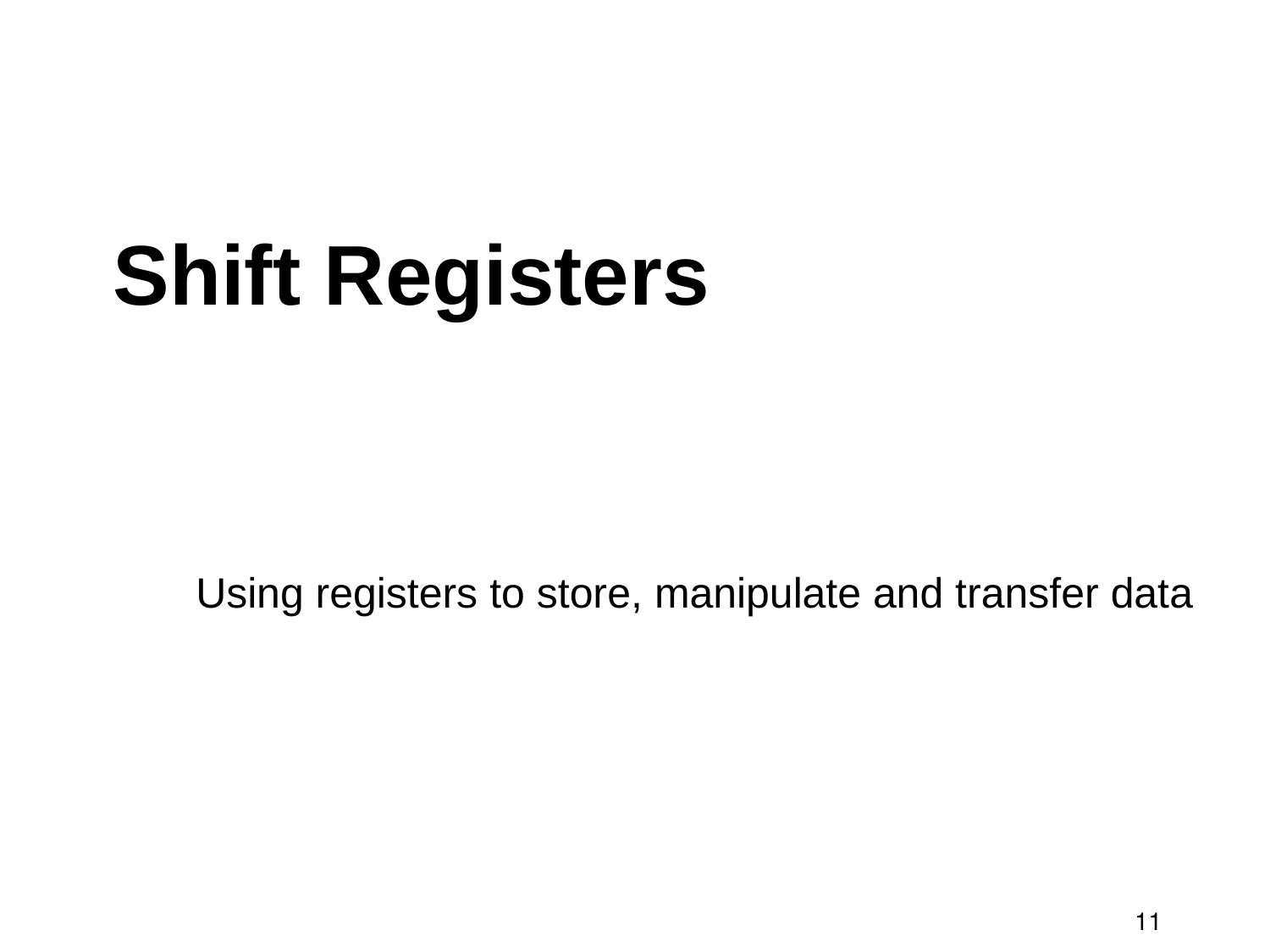

Shift Registers
Using registers to store, manipulate and transfer data
11